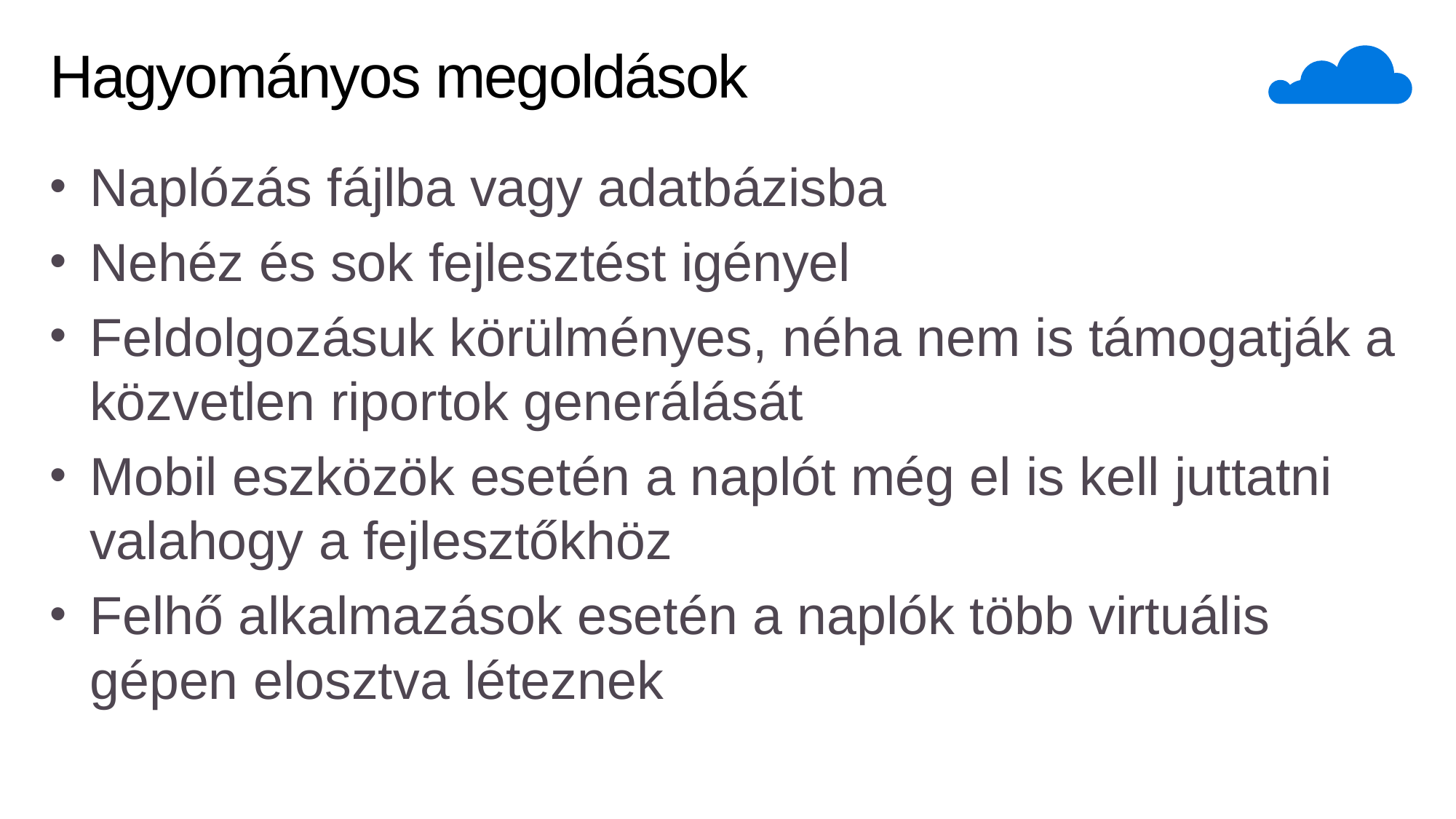

# Hagyományos megoldások
Naplózás fájlba vagy adatbázisba
Nehéz és sok fejlesztést igényel
Feldolgozásuk körülményes, néha nem is támogatják a közvetlen riportok generálását
Mobil eszközök esetén a naplót még el is kell juttatni valahogy a fejlesztőkhöz
Felhő alkalmazások esetén a naplók több virtuális gépen elosztva léteznek